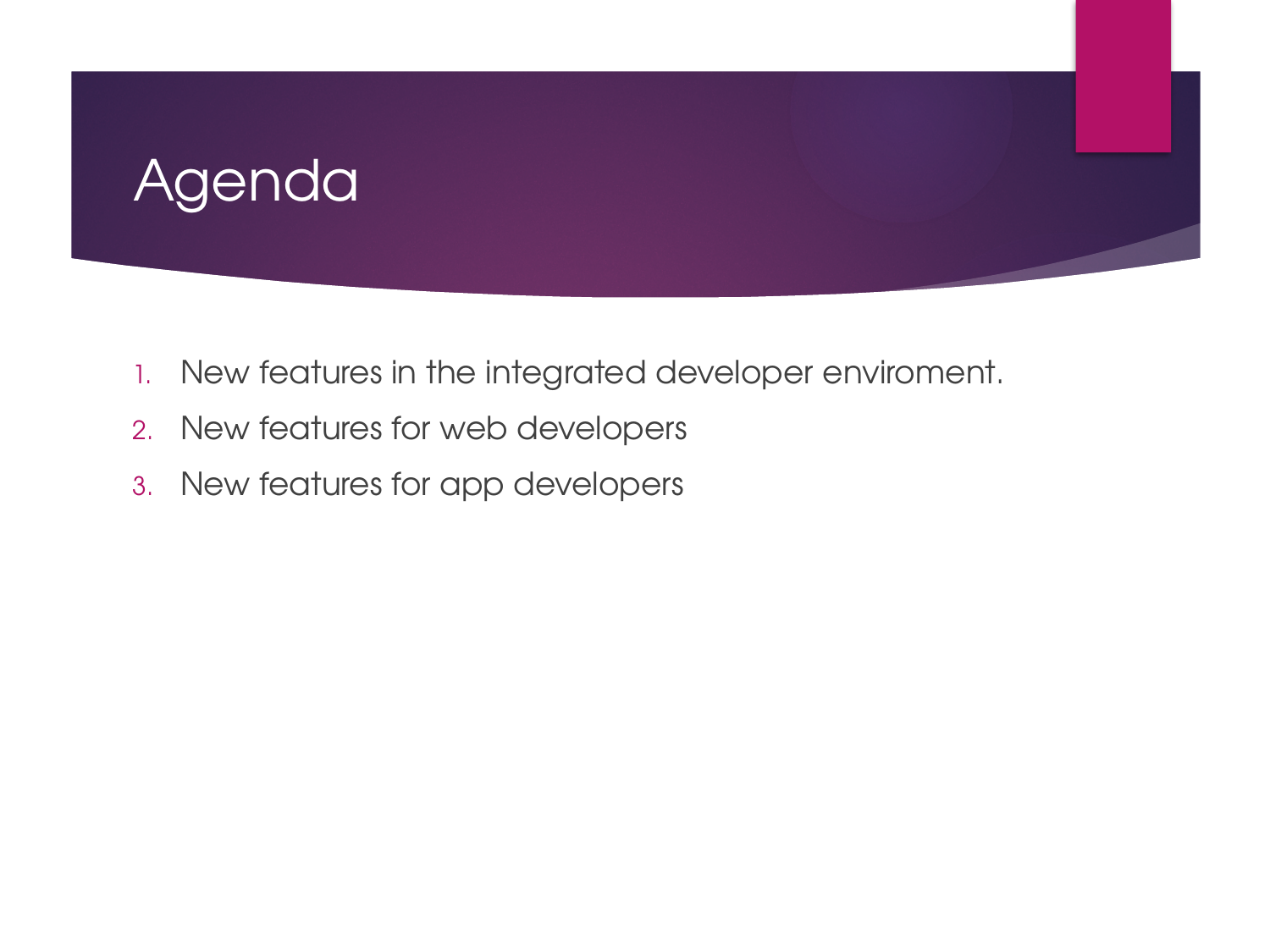

# Agenda
New features in the integrated developer enviroment.
New features for web developers
New features for app developers